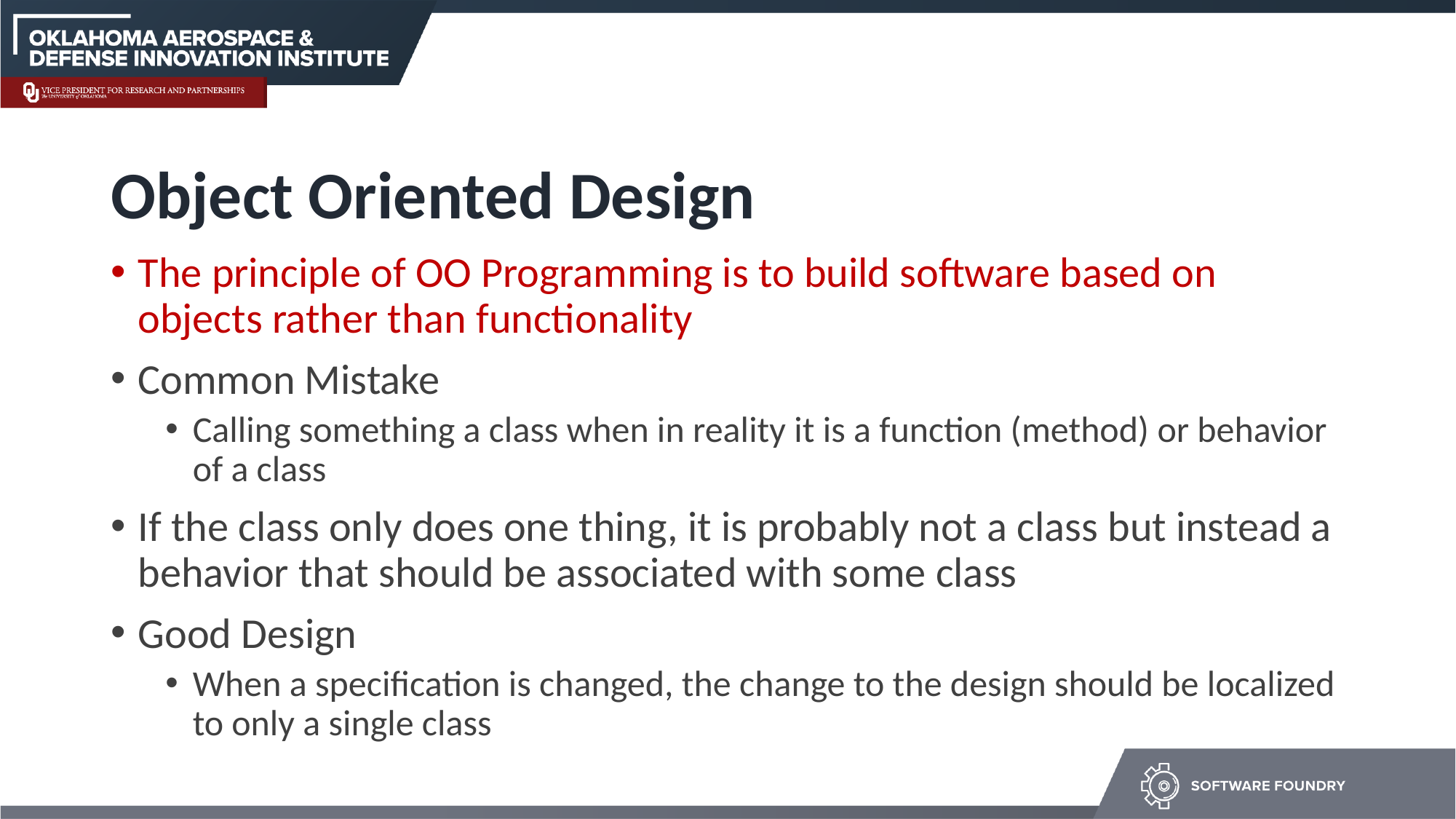

# Object Oriented Design
The principle of OO Programming is to build software based on objects rather than functionality
Common Mistake
Calling something a class when in reality it is a function (method) or behavior of a class
If the class only does one thing, it is probably not a class but instead a behavior that should be associated with some class
Good Design
When a specification is changed, the change to the design should be localized to only a single class